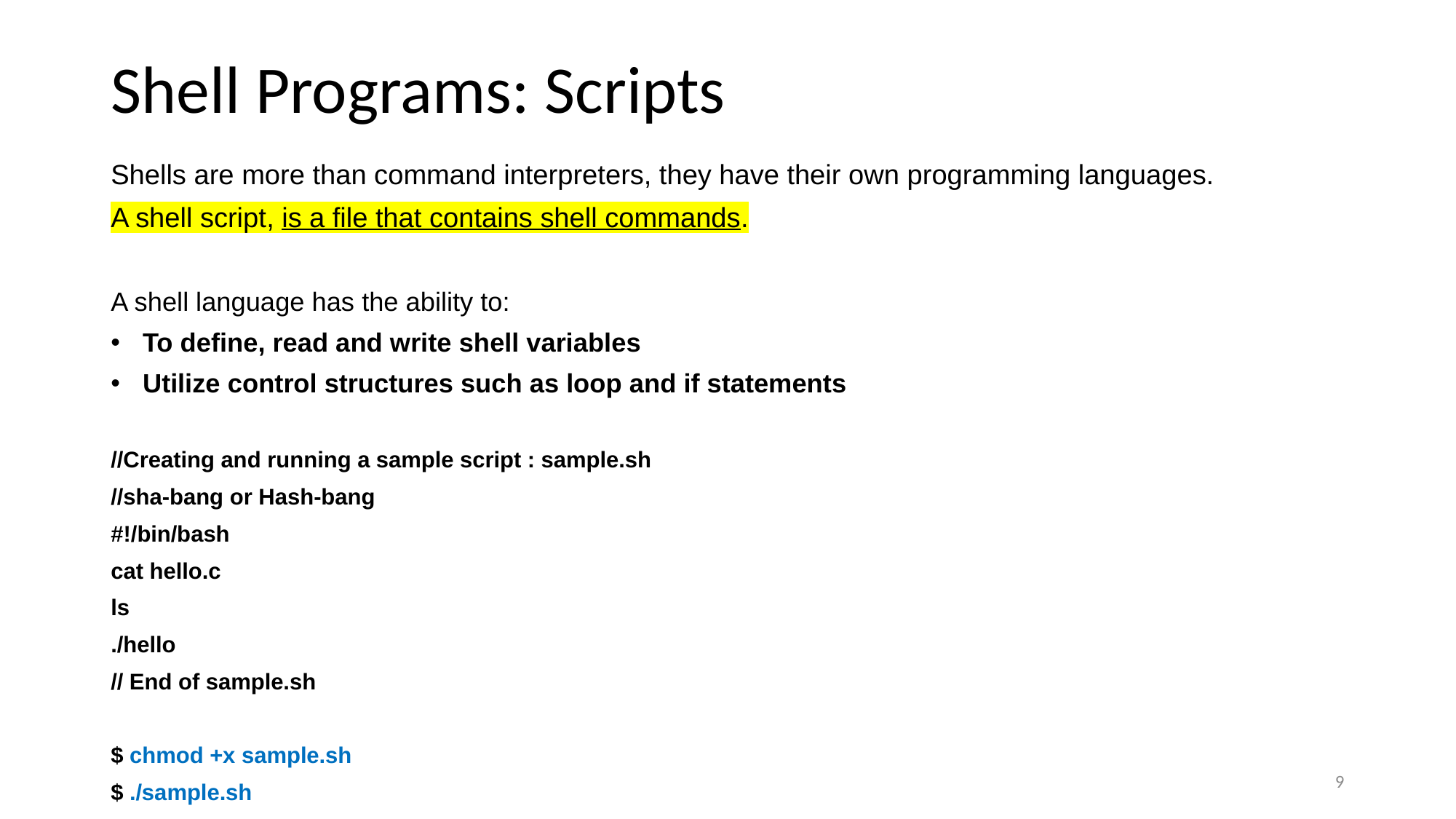

# Shell Programs: Scripts
Shells are more than command interpreters, they have their own programming languages.
A shell script, is a file that contains shell commands.

A shell language has the ability to:
 To define, read and write shell variables
 Utilize control structures such as loop and if statements

//Creating and running a sample script : sample.sh
//sha-bang or Hash-bang
#!/bin/bash
cat hello.c
ls
./hello
// End of sample.sh

$ chmod +x sample.sh
$ ./sample.sh

9